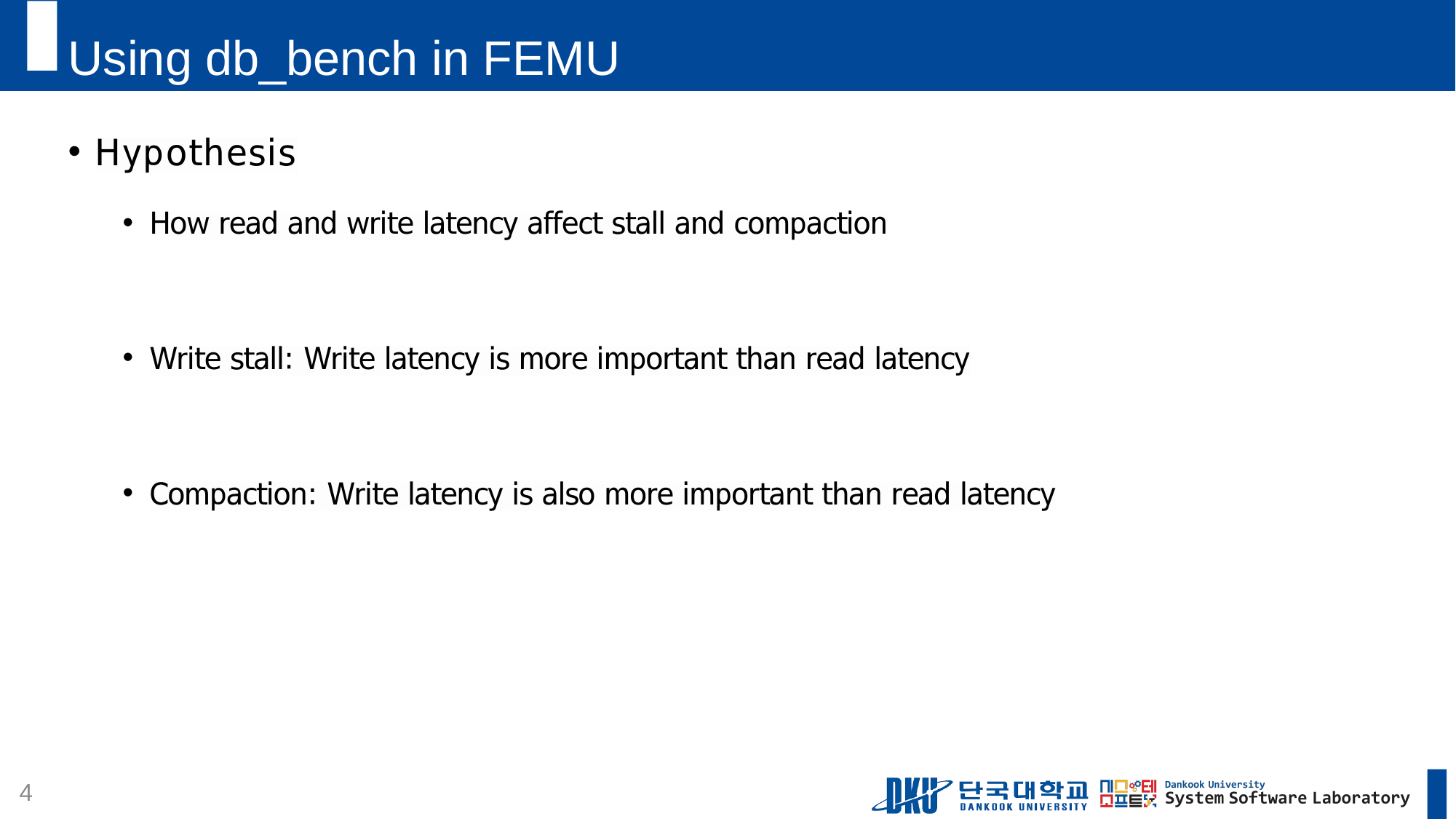

# Using db_bench in FEMU
Hypothesis
How read and write latency affect stall and compaction

Write stall: Write latency is more important than read latency

Compaction: Write latency is also more important than read latency

4